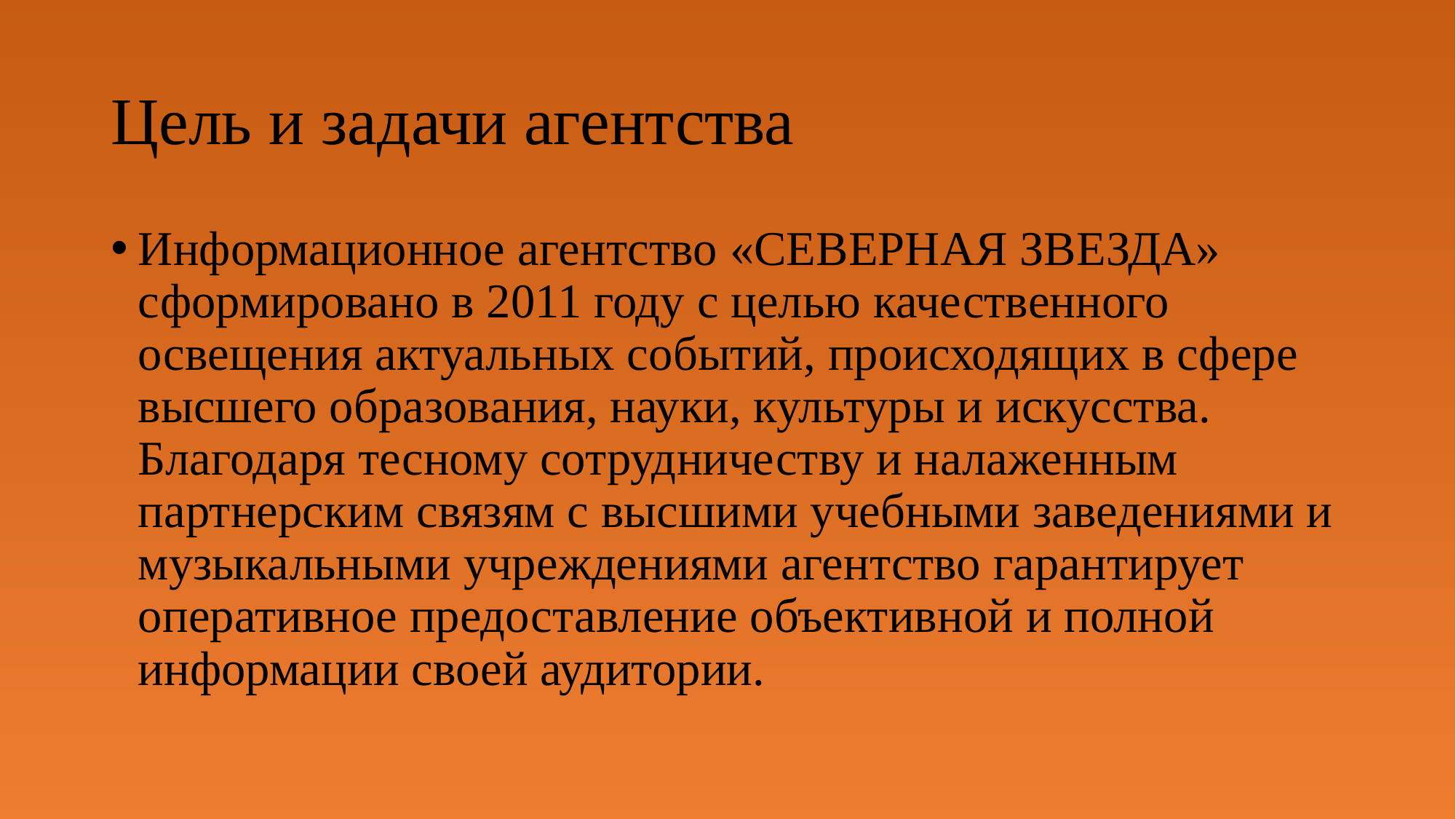

# Цель и задачи агентства
Информационное агентство «СЕВЕРНАЯ ЗВЕЗДА» сформировано в 2011 году с целью качественного освещения актуальных событий, происходящих в сфере высшего образования, науки, культуры и искусства. Благодаря тесному сотрудничеству и налаженным партнерским связям с высшими учебными заведениями и музыкальными учреждениями агентство гарантирует оперативное предоставление объективной и полной информации своей аудитории.